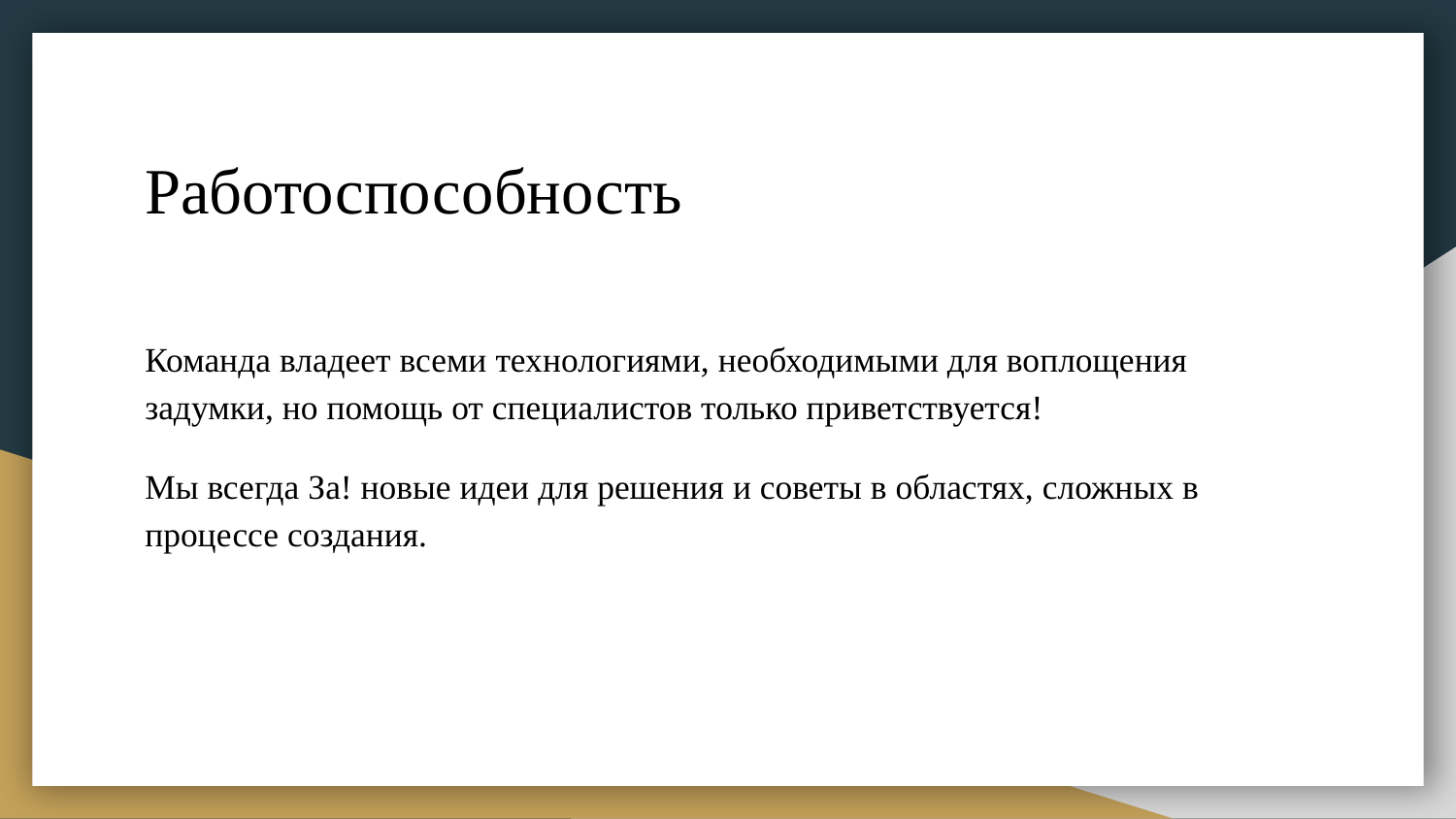

# Работоспособность
Команда владеет всеми технологиями, необходимыми для воплощения задумки, но помощь от специалистов только приветствуется!
Мы всегда За! новые идеи для решения и советы в областях, сложных в процессе создания.